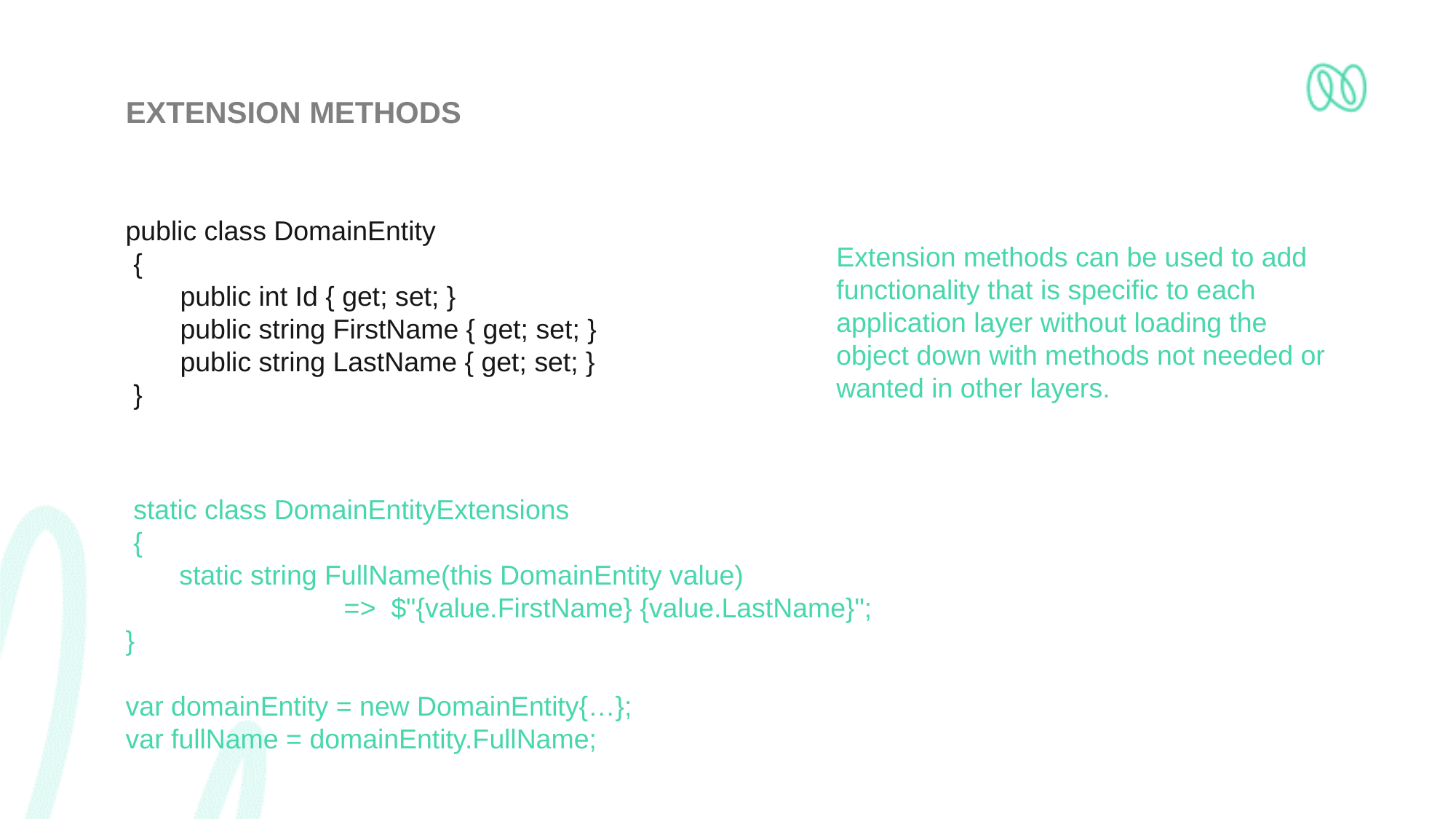

# Extension Methods
public class DomainEntity
 {
public int Id { get; set; }
public string FirstName { get; set; }
public string LastName { get; set; }
 }

Extension methods can be used to add functionality that is specific to each application layer without loading the object down with methods not needed or wanted in other layers.
 static class DomainEntityExtensions
 {
       static string FullName(this DomainEntity value)
		=>  $"{value.FirstName} {value.LastName}";
}

var domainEntity = new DomainEntity{…};
var fullName = domainEntity.FullName;